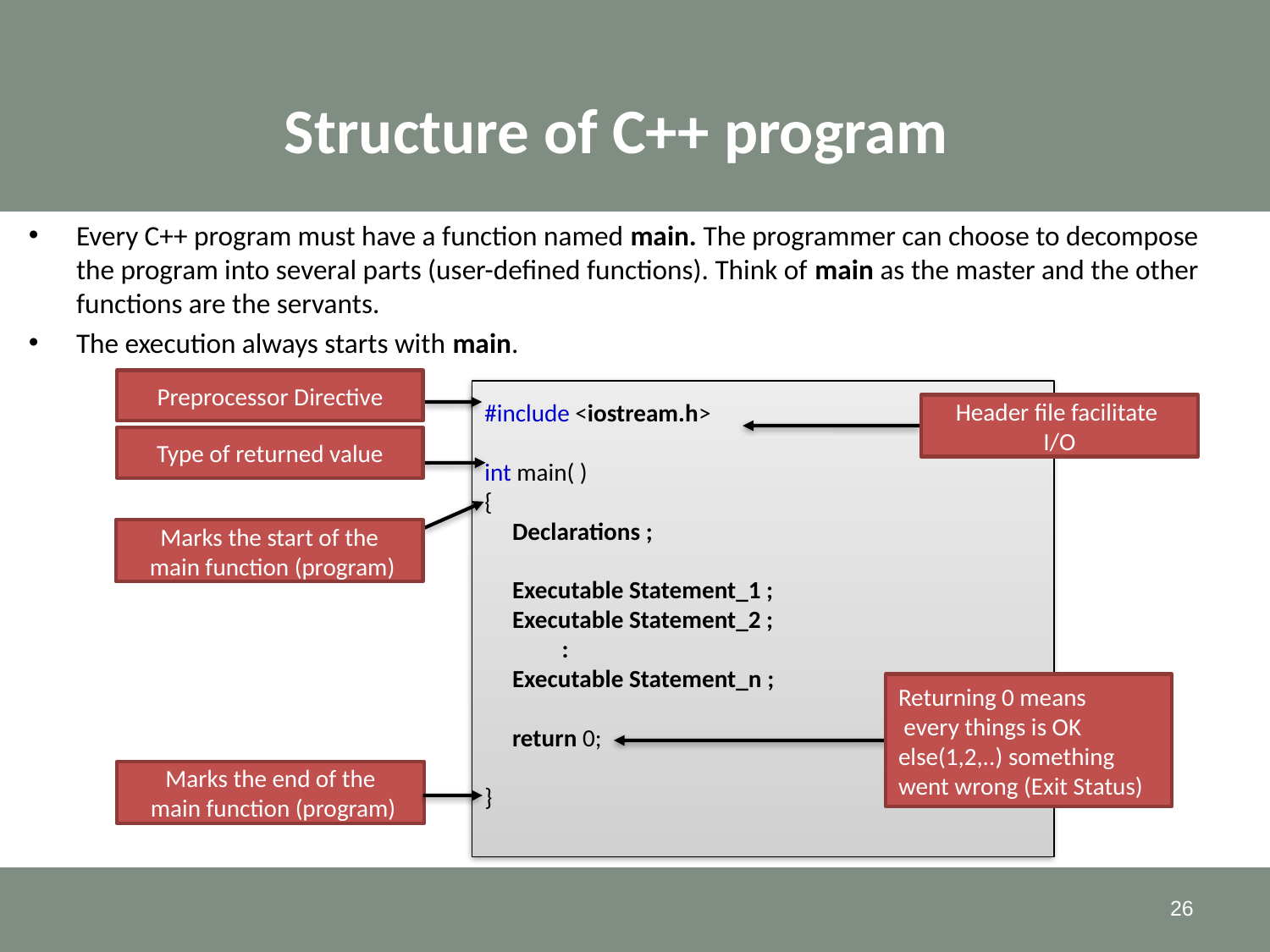

# Structure of C++ program
Every C++ program must have a function named main. The programmer can choose to decompose the program into several parts (user-defined functions). Think of main as the master and the other functions are the servants.
The execution always starts with main.

Preprocessor Directive
#include <iostream.h>

int main( )
{
     Declarations ;

     Executable Statement_1 ;
     Executable Statement_2 ;
              :
     Executable Statement_n ;

     return 0;

}

Header file facilitate
I/O

Type of returned value

Marks the start of the
 main function (program)
Returning 0 means
 every things is OK
else(1,2,..) something
went wrong (Exit Status)

Marks the end of the
 main function (program)

26